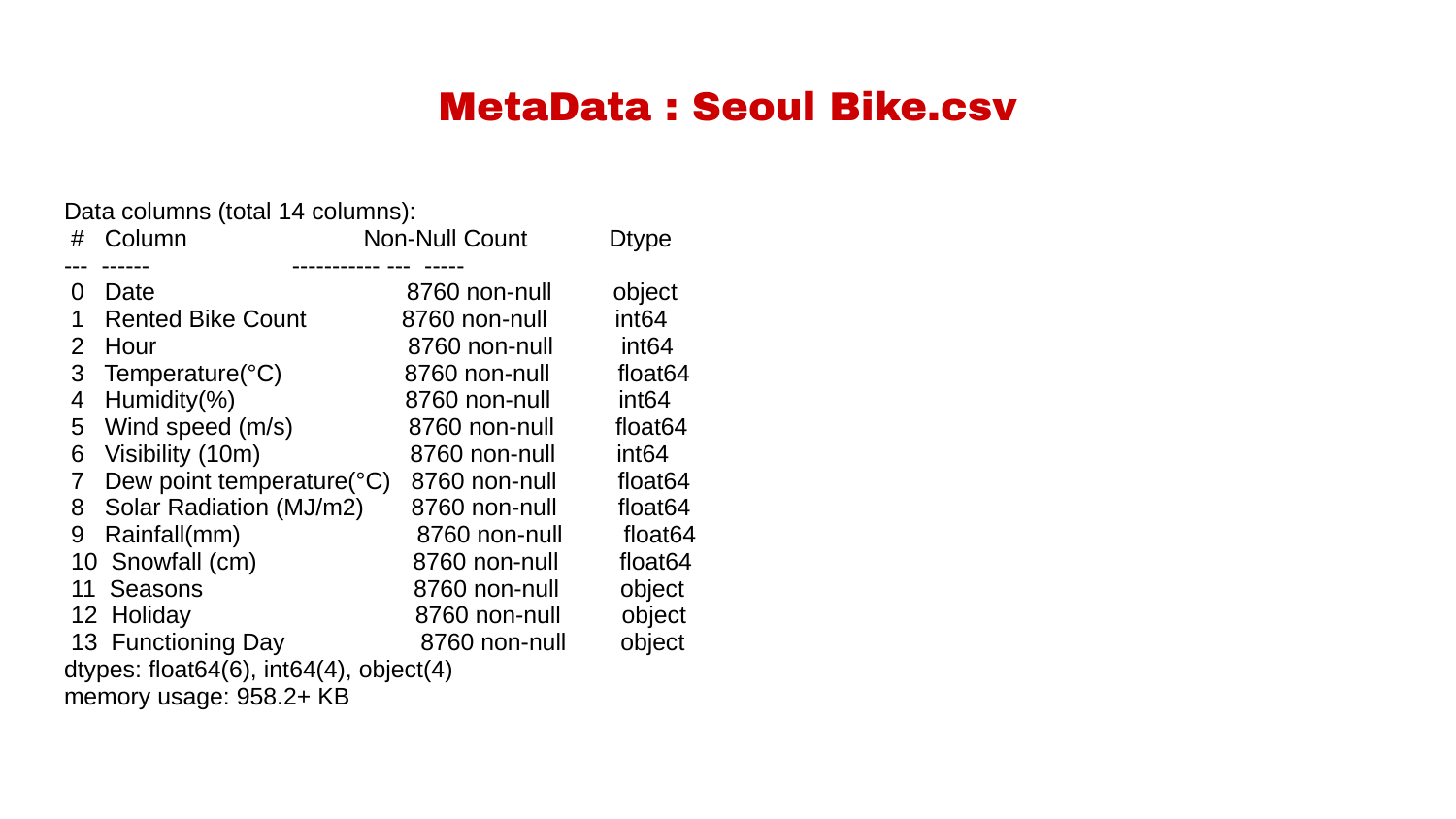

# MetaData : Seoul Bike.csv
Data columns (total 14 columns):
 #   Column                          Non-Null Count            Dtype
---  ------                     ----------- ---  -----
 0   Date                                     8760 non-null         object
 1   Rented Bike Count              8760 non-null          int64
 2   Hour                                     8760 non-null          int64
 3   Temperature(°C)                  8760 non-null          float64
 4   Humidity(%)                         8760 non-null          int64
 5   Wind speed (m/s)                 8760 non-null         float64
 6   Visibility (10m)                      8760 non-null         int64
 7   Dew point temperature(°C)   8760 non-null         float64
 8   Solar Radiation (MJ/m2)       8760 non-null         float64
 9   Rainfall(mm)                          8760 non-null         float64
 10  Snowfall (cm)                       8760 non-null         float64
 11  Seasons                               8760 non-null         object
 12  Holiday                                 8760 non-null         object
 13  Functioning Day                    8760 non-null        object
dtypes: float64(6), int64(4), object(4)
memory usage: 958.2+ KB